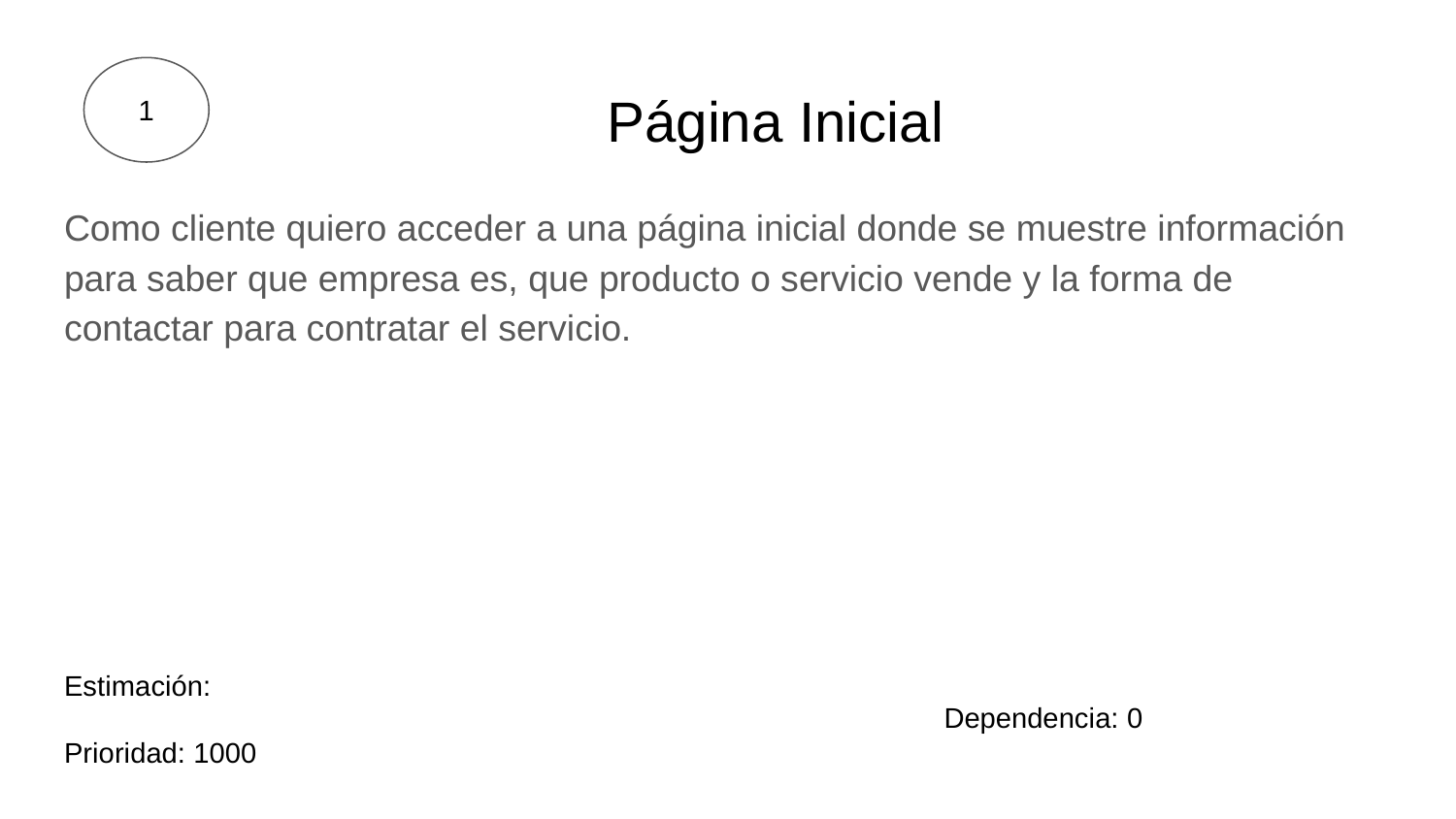

1
# Página Inicial
Como cliente quiero acceder a una página inicial donde se muestre información para saber que empresa es, que producto o servicio vende y la forma de contactar para contratar el servicio.

Estimación:

Prioridad: 1000
Dependencia: 0